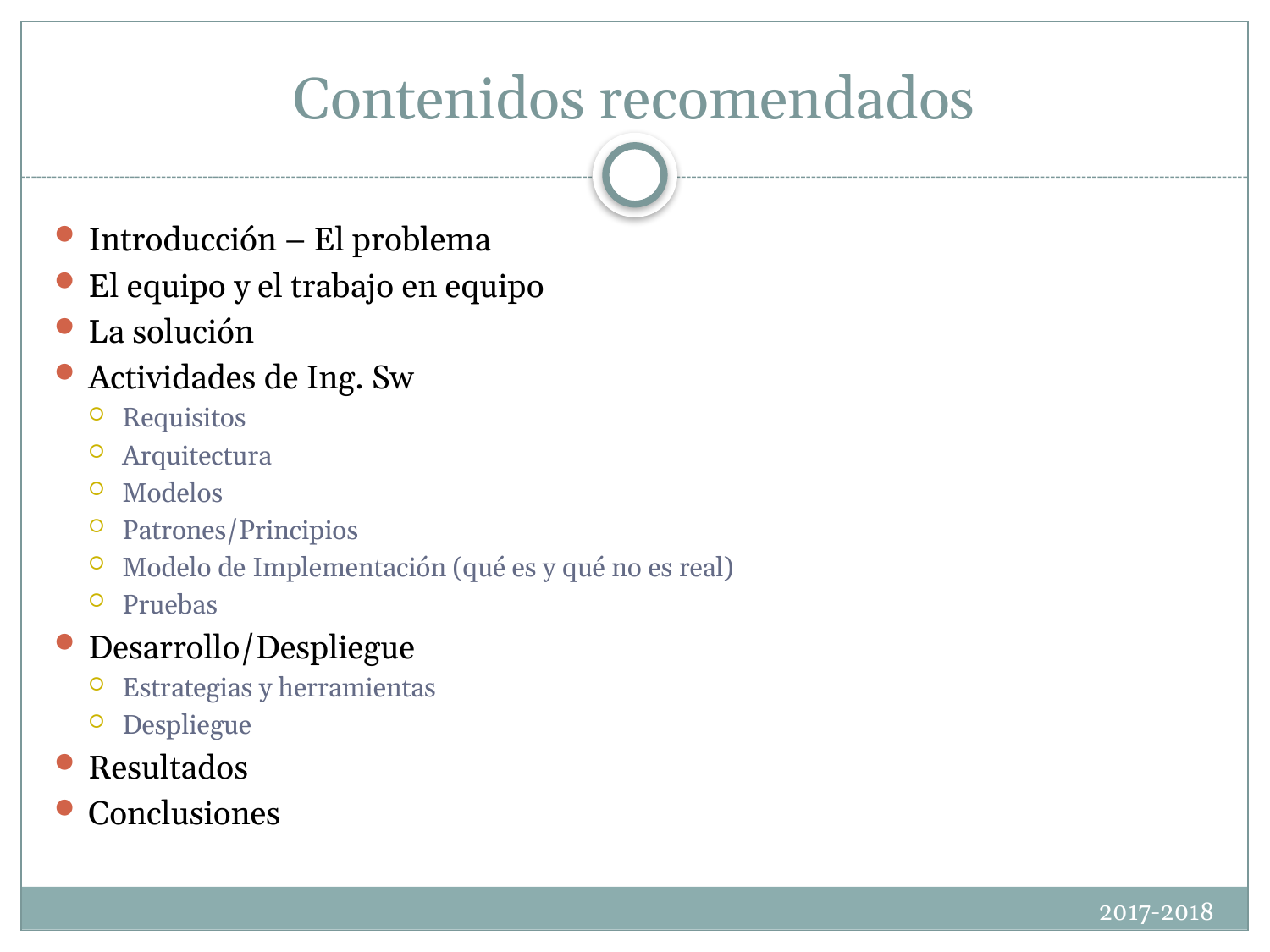

# Contenidos recomendados
Introducción – El problema
El equipo y el trabajo en equipo
La solución
Actividades de Ing. Sw
Requisitos
Arquitectura
Modelos
Patrones/Principios
Modelo de Implementación (qué es y qué no es real)
Pruebas
Desarrollo/Despliegue
Estrategias y herramientas
Despliegue
Resultados
Conclusiones
2017-2018